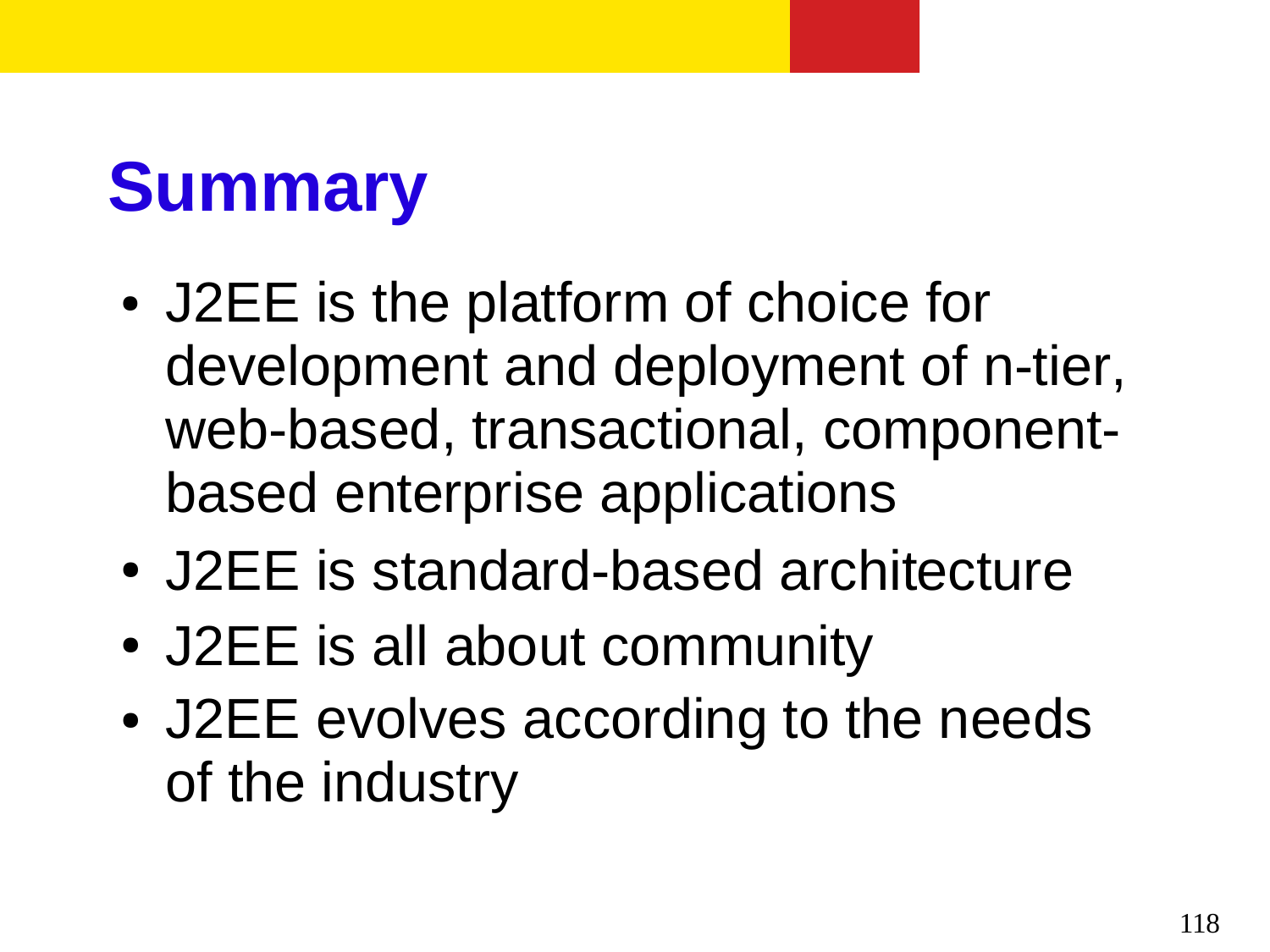

# Summary
J2EE is the platform of choice for development and deployment of n-tier, web-based, transactional, component- based enterprise applications
J2EE is standard-based architecture J2EE is all about community
J2EE evolves according to the needs of the industry
●
●
●
●
118